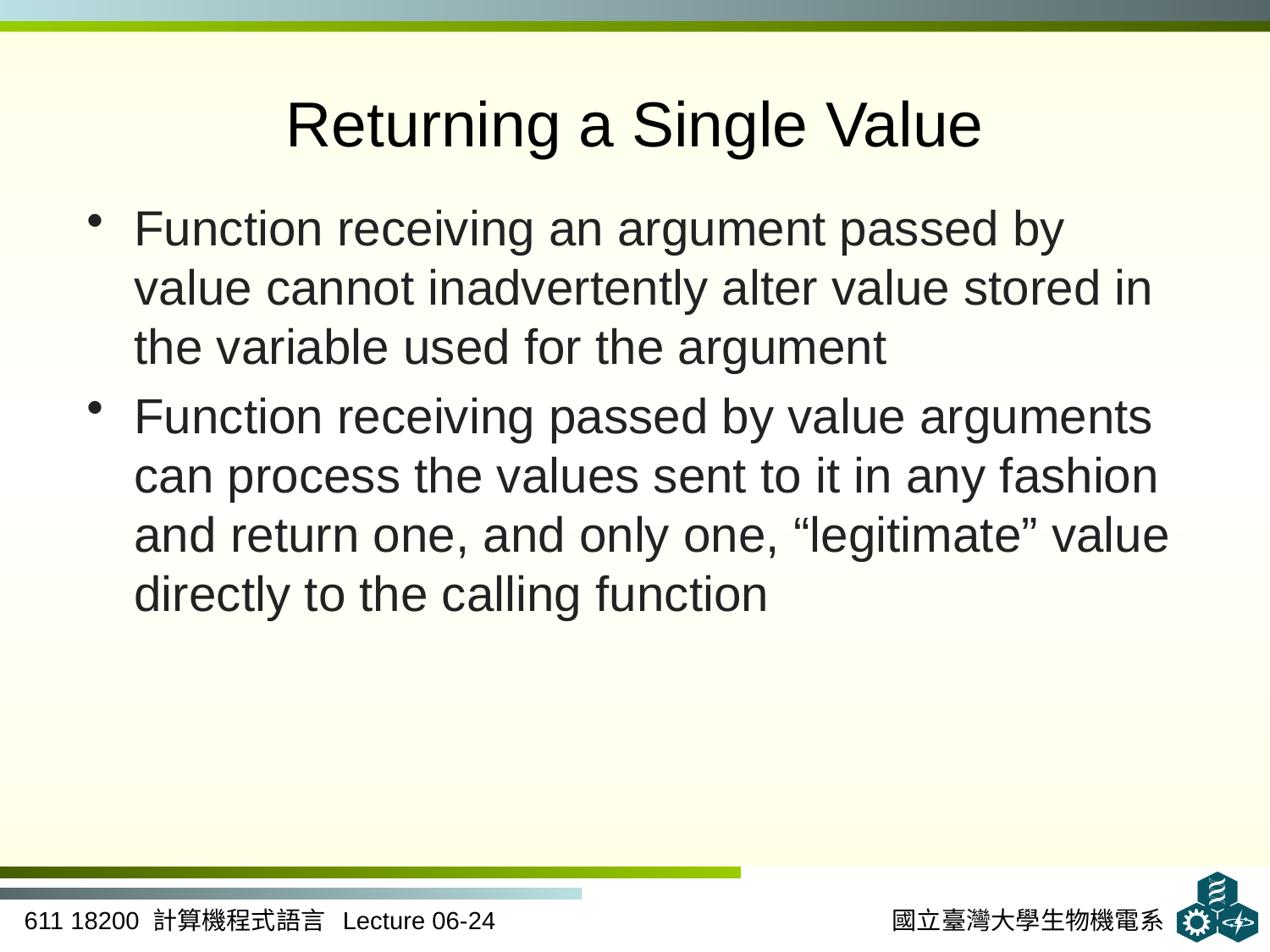

# Returning a Single Value
Function receiving an argument passed by value cannot inadvertently alter value stored in the variable used for the argument
Function receiving passed by value arguments can process the values sent to it in any fashion and return one, and only one, “legitimate” value directly to the calling function